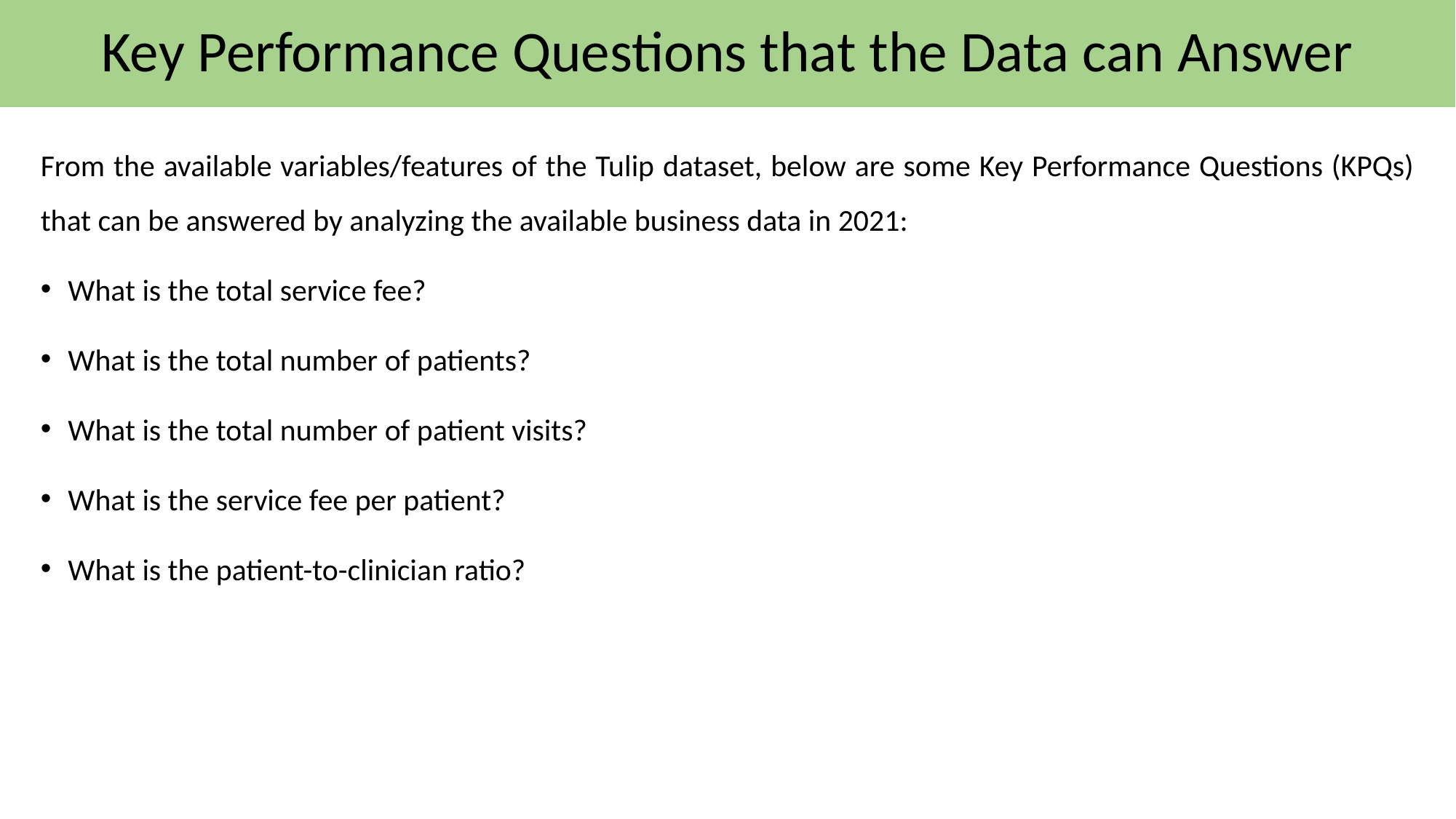

# Key Performance Questions that the Data can Answer
From the available variables/features of the Tulip dataset, below are some Key Performance Questions (KPQs) that can be answered by analyzing the available business data in 2021:
What is the total service fee?
What is the total number of patients?
What is the total number of patient visits?
What is the service fee per patient?
What is the patient-to-clinician ratio?